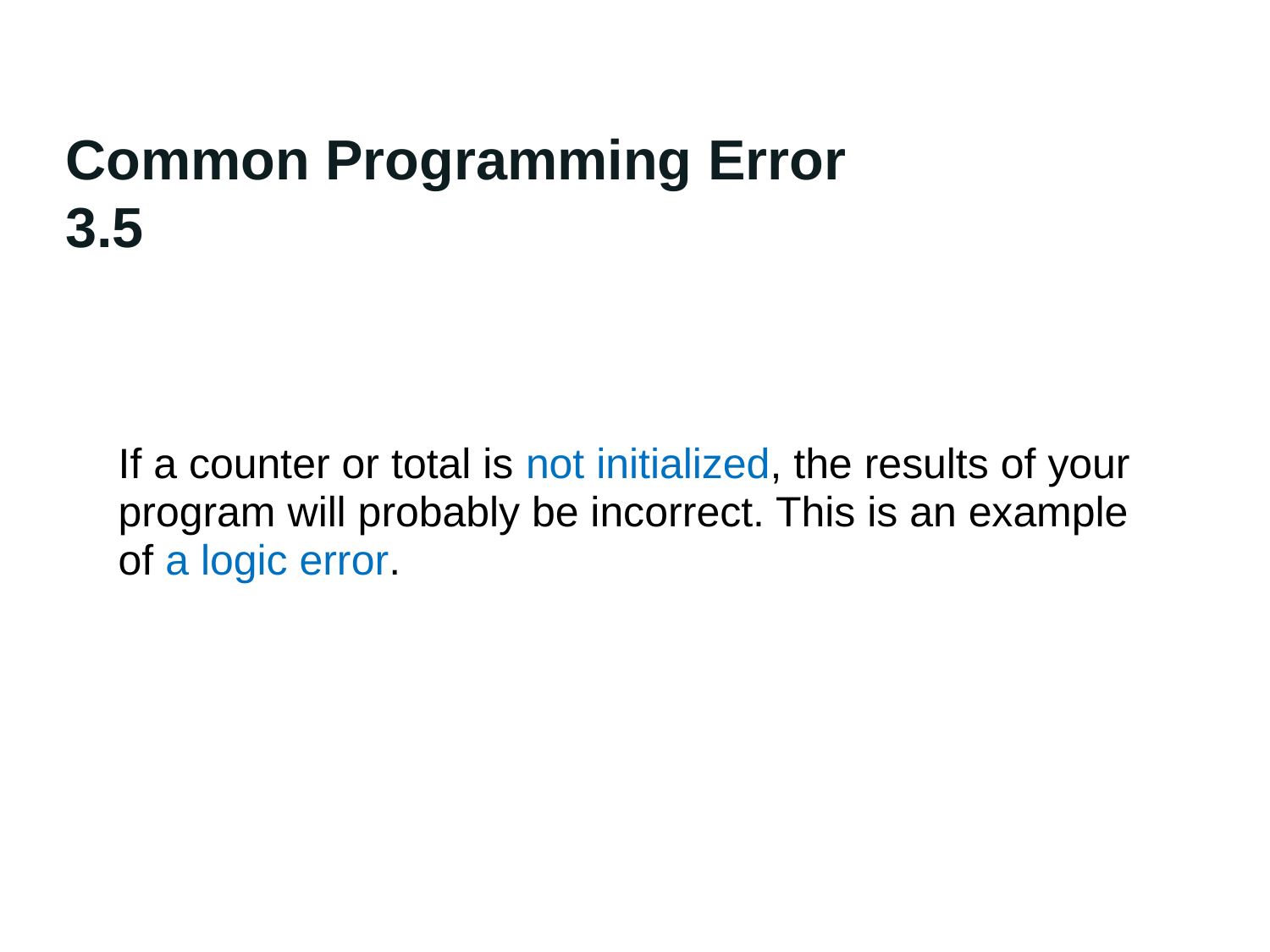

# Common Programming Error 3.5
If a counter or total is not initialized, the results of your program will probably be incorrect. This is an example of a logic error.